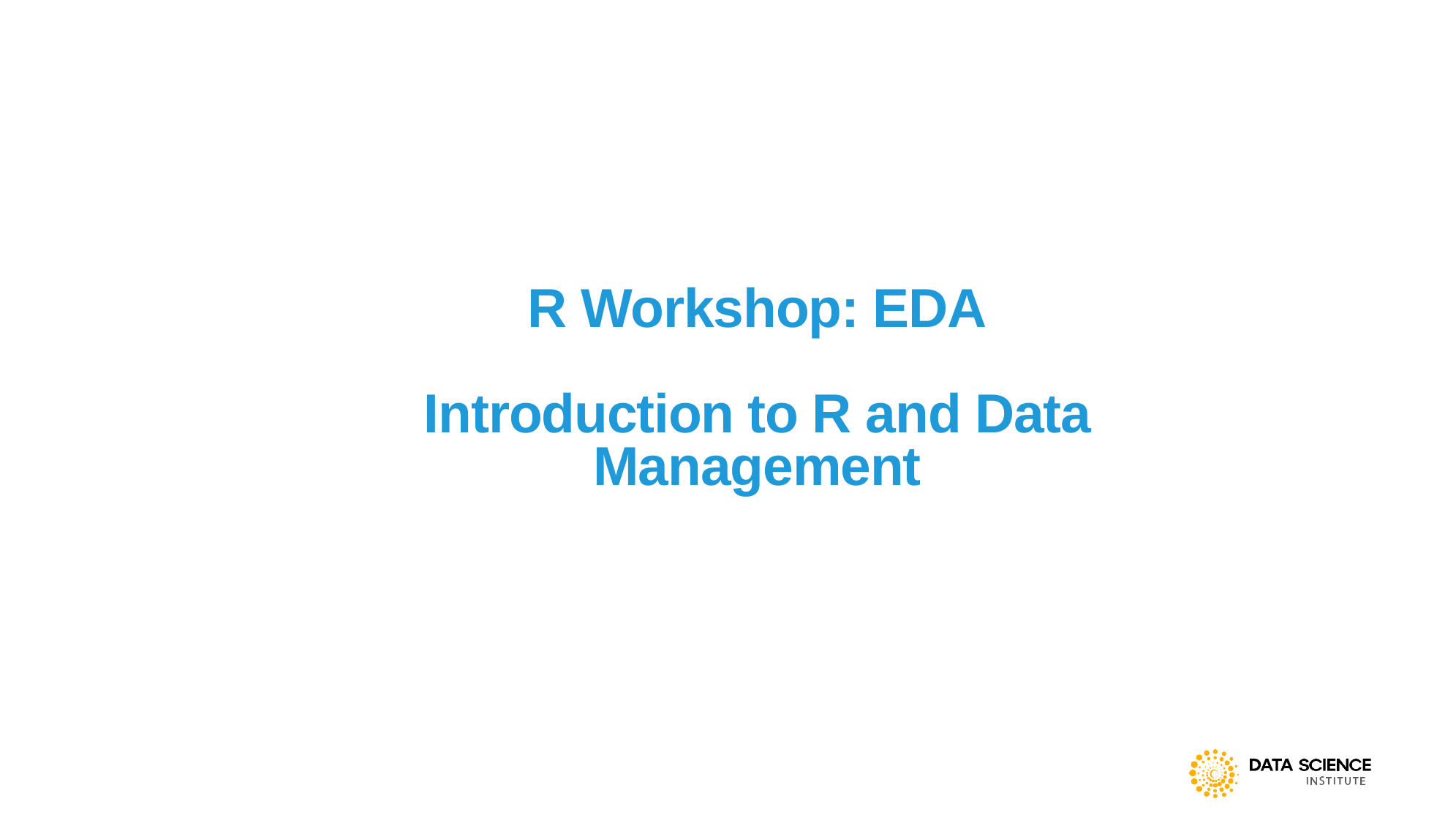

# R Workshop: EDA Introduction to R and Data Management